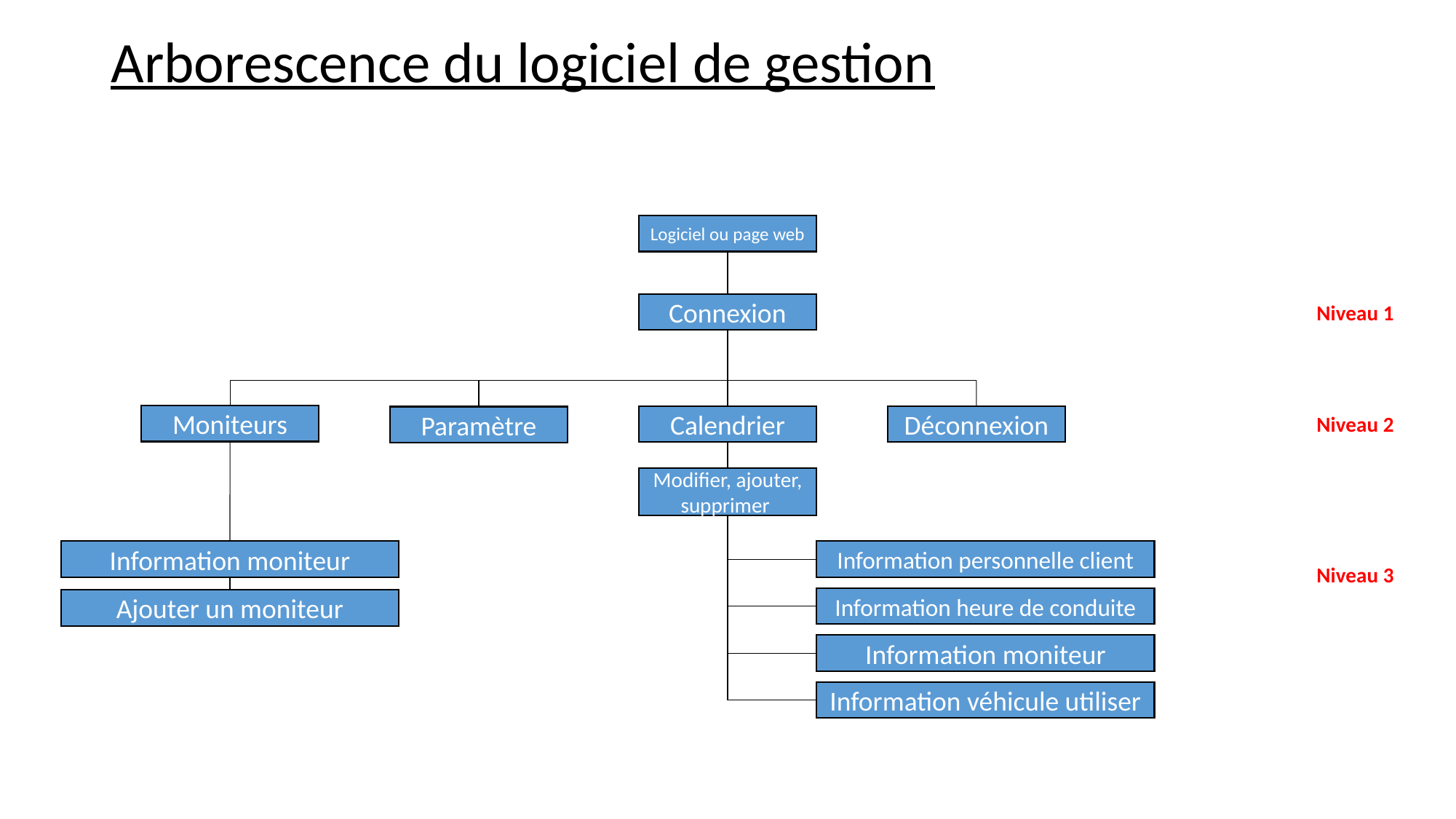

# Arborescence du logiciel de gestion
Logiciel ou page web
Connexion
Niveau 1
Moniteurs
Niveau 2
Calendrier
Déconnexion
Paramètre
Modifier, ajouter, supprimer
Information moniteur
Information personnelle client
Niveau 3
Information heure de conduite
Ajouter un moniteur
Information moniteur
Information véhicule utiliser